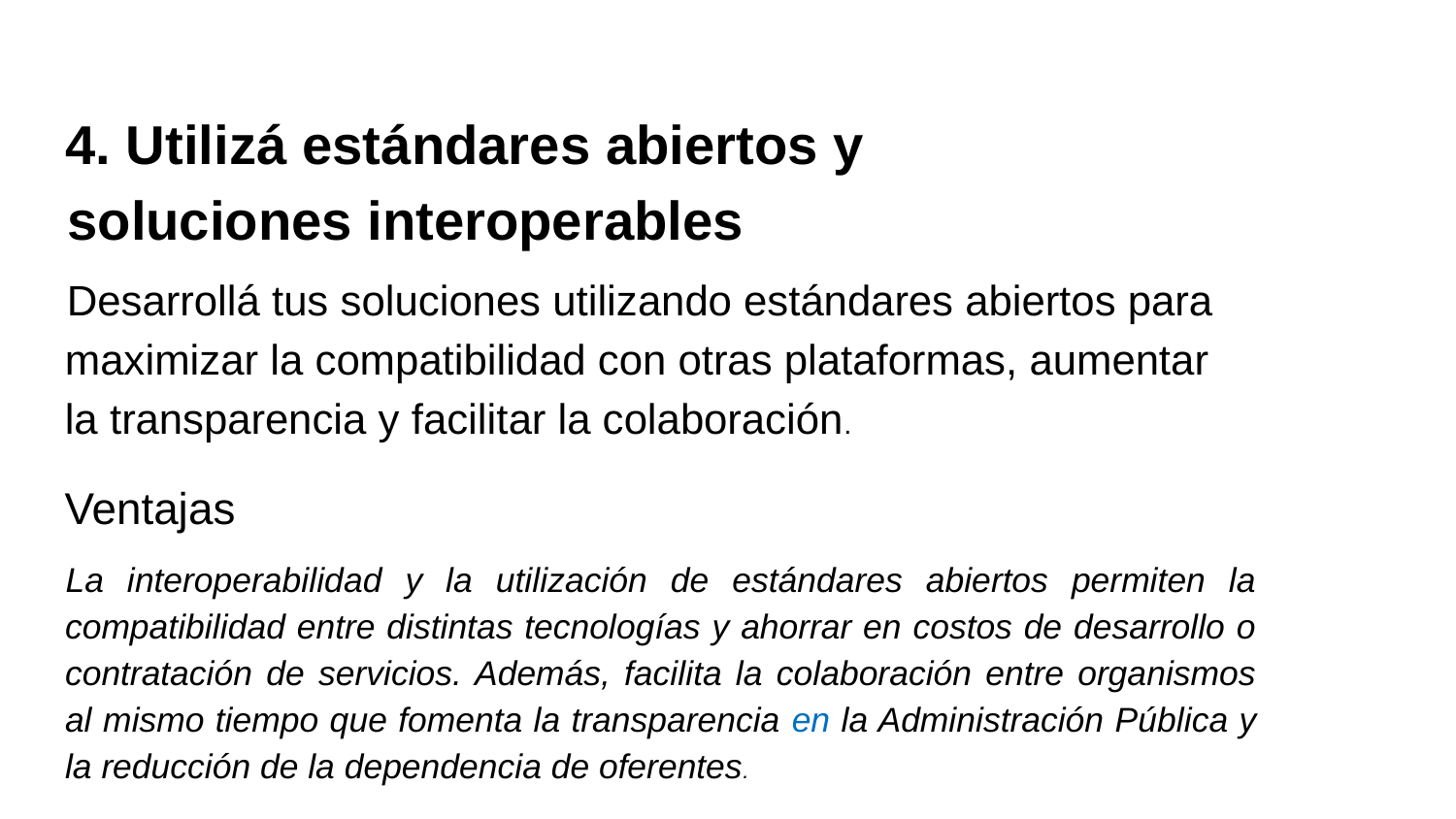

#
4. Utilizá estándares abiertos y soluciones interoperables
Desarrollá tus soluciones utilizando estándares abiertos para maximizar la compatibilidad con otras plataformas, aumentar la transparencia y facilitar la colaboración.
Ventajas
La interoperabilidad y la utilización de estándares abiertos permiten la compatibilidad entre distintas tecnologías y ahorrar en costos de desarrollo o contratación de servicios. Además, facilita la colaboración entre organismos al mismo tiempo que fomenta la transparencia en la Administración Pública y la reducción de la dependencia de oferentes.